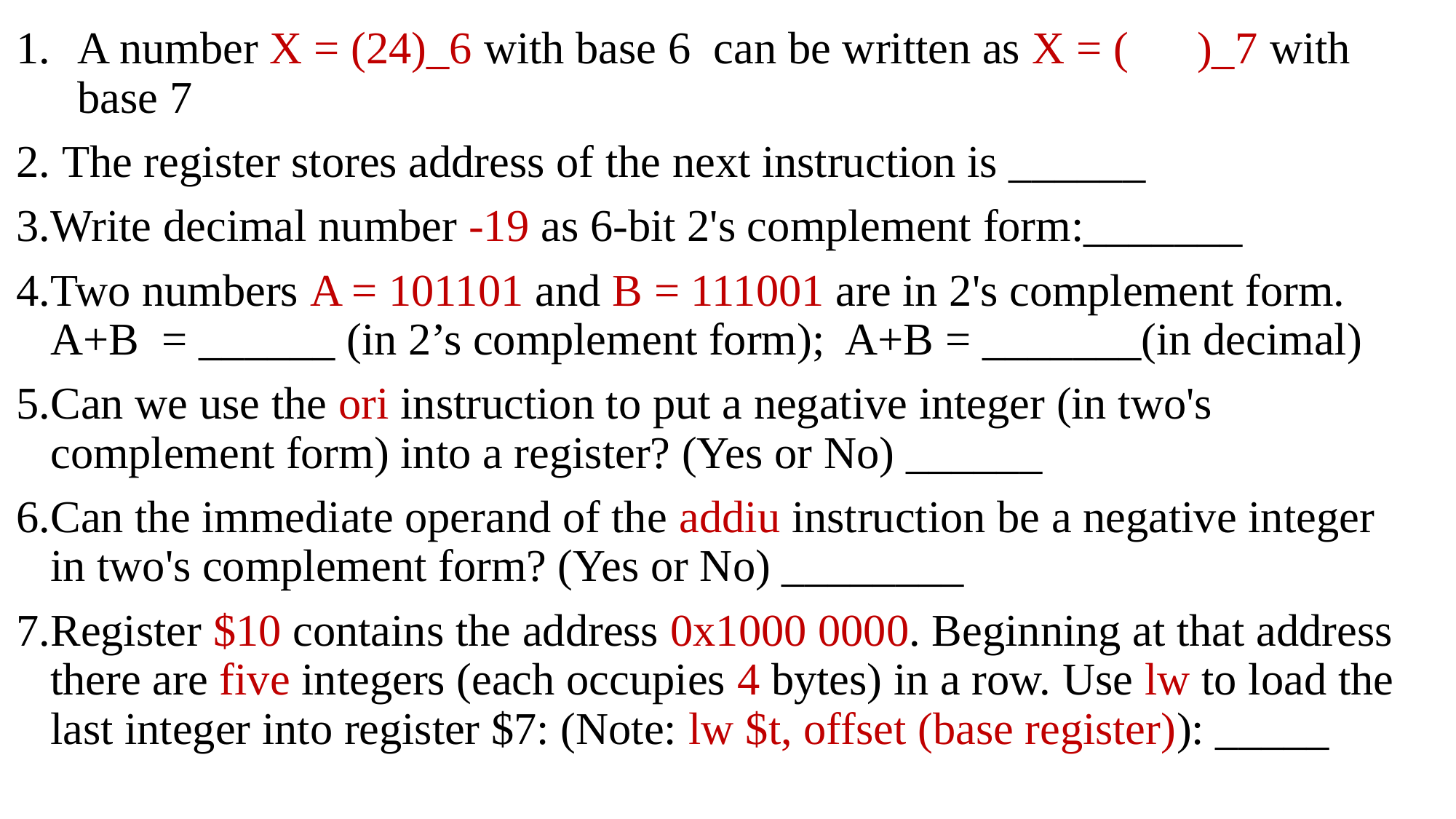

A number X = (24)_6 with base 6  can be written as X = (      )_7 with base 7
 The register stores address of the next instruction is ______
Write decimal number -19 as 6-bit 2's complement form:_______
Two numbers A = 101101 and B = 111001 are in 2's complement form.  A+B  = ______ (in 2’s complement form);  A+B = _______(in decimal)
Can we use the ori instruction to put a negative integer (in two's complement form) into a register? (Yes or No) ______
Can the immediate operand of the addiu instruction be a negative integer in two's complement form? (Yes or No) ________
Register $10 contains the address 0x1000 0000. Beginning at that address there are five integers (each occupies 4 bytes) in a row. Use lw to load the last integer into register $7: (Note: lw $t, offset (base register)): _____